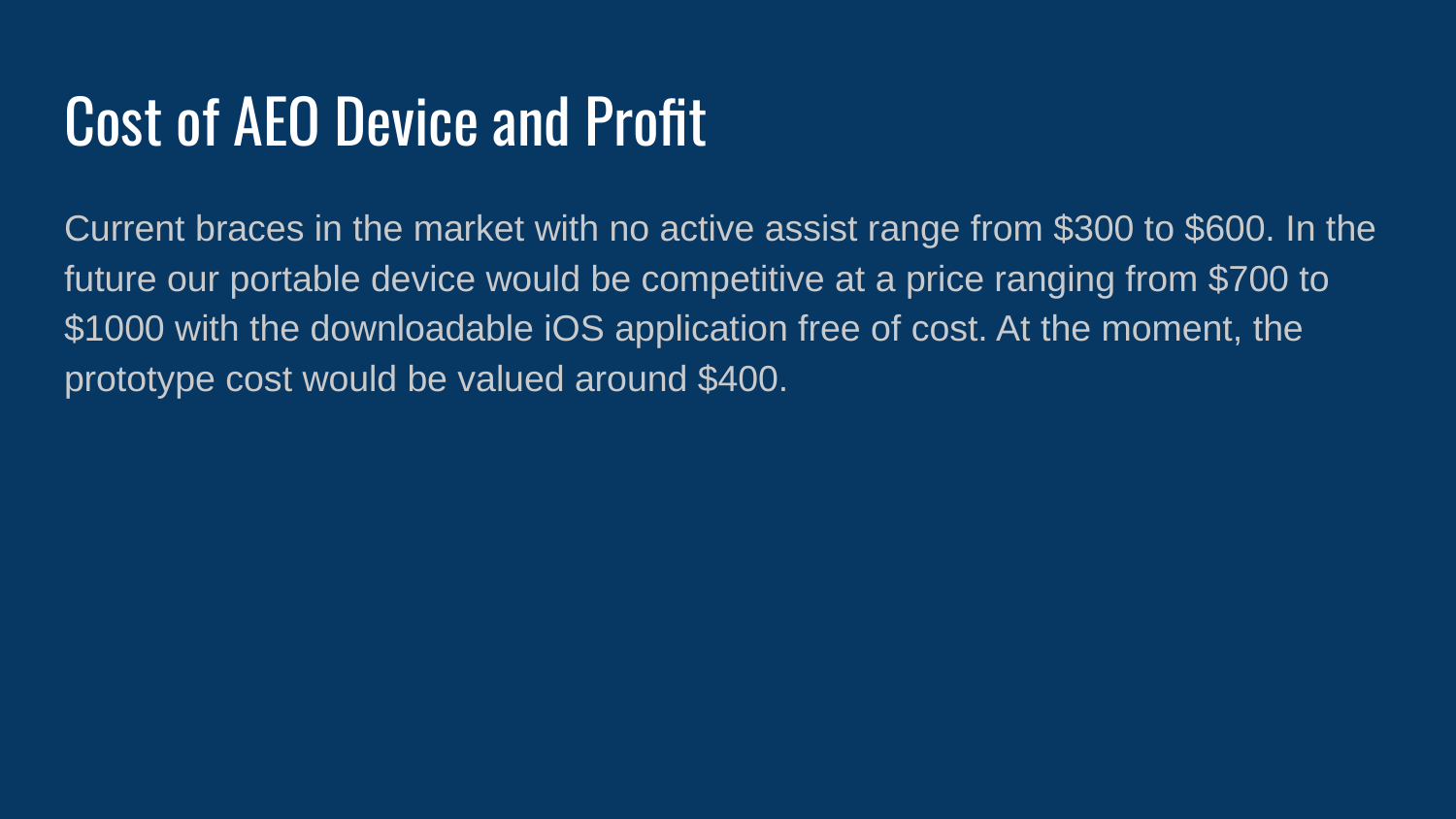

# Cost of AEO Device and Profit
Current braces in the market with no active assist range from $300 to $600. In the future our portable device would be competitive at a price ranging from $700 to $1000 with the downloadable iOS application free of cost. At the moment, the prototype cost would be valued around $400.